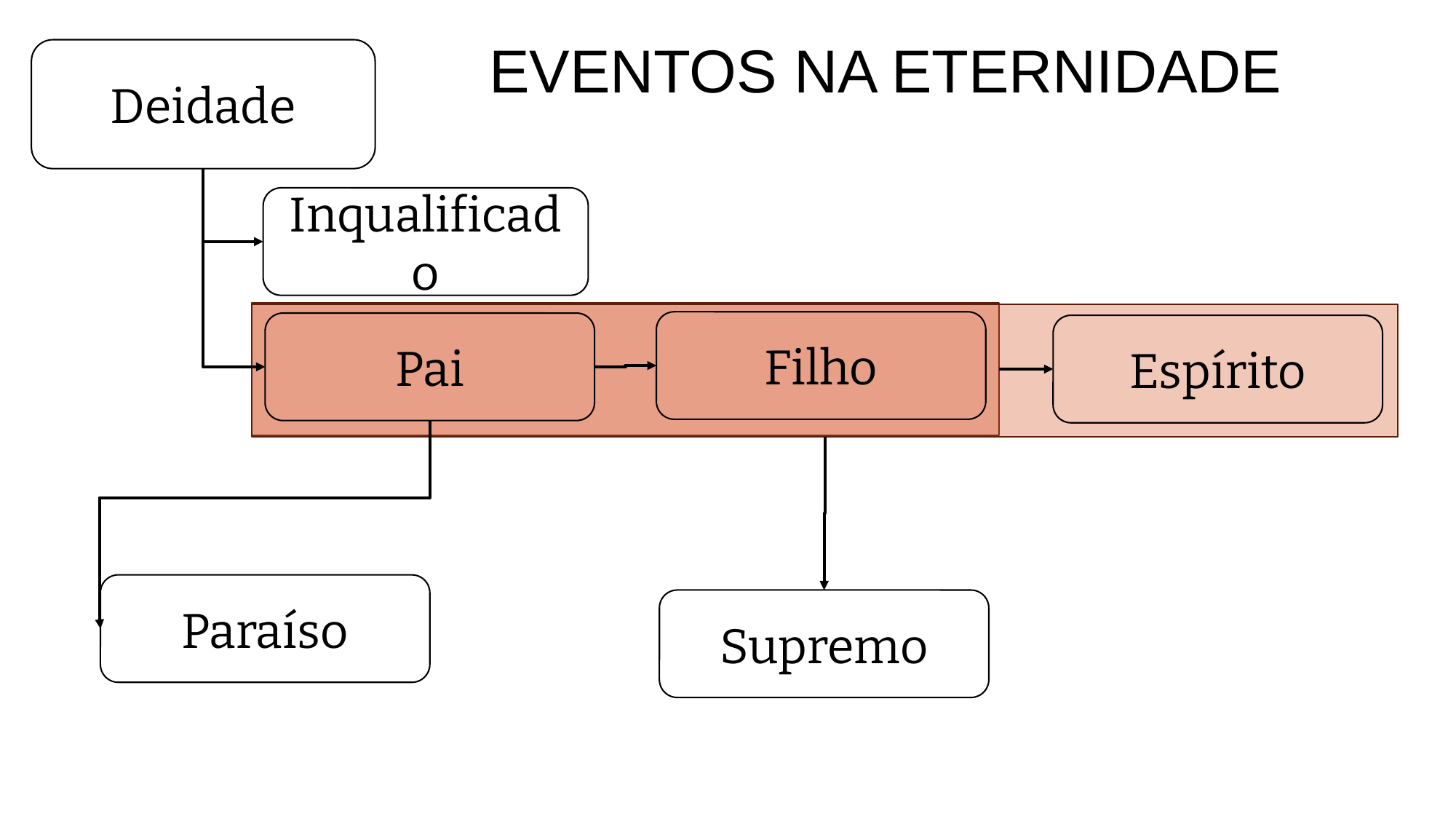

Eventos na eternidade
Deidade
Inqualificado

Filho
Pai
Espírito
Paraíso
Supremo